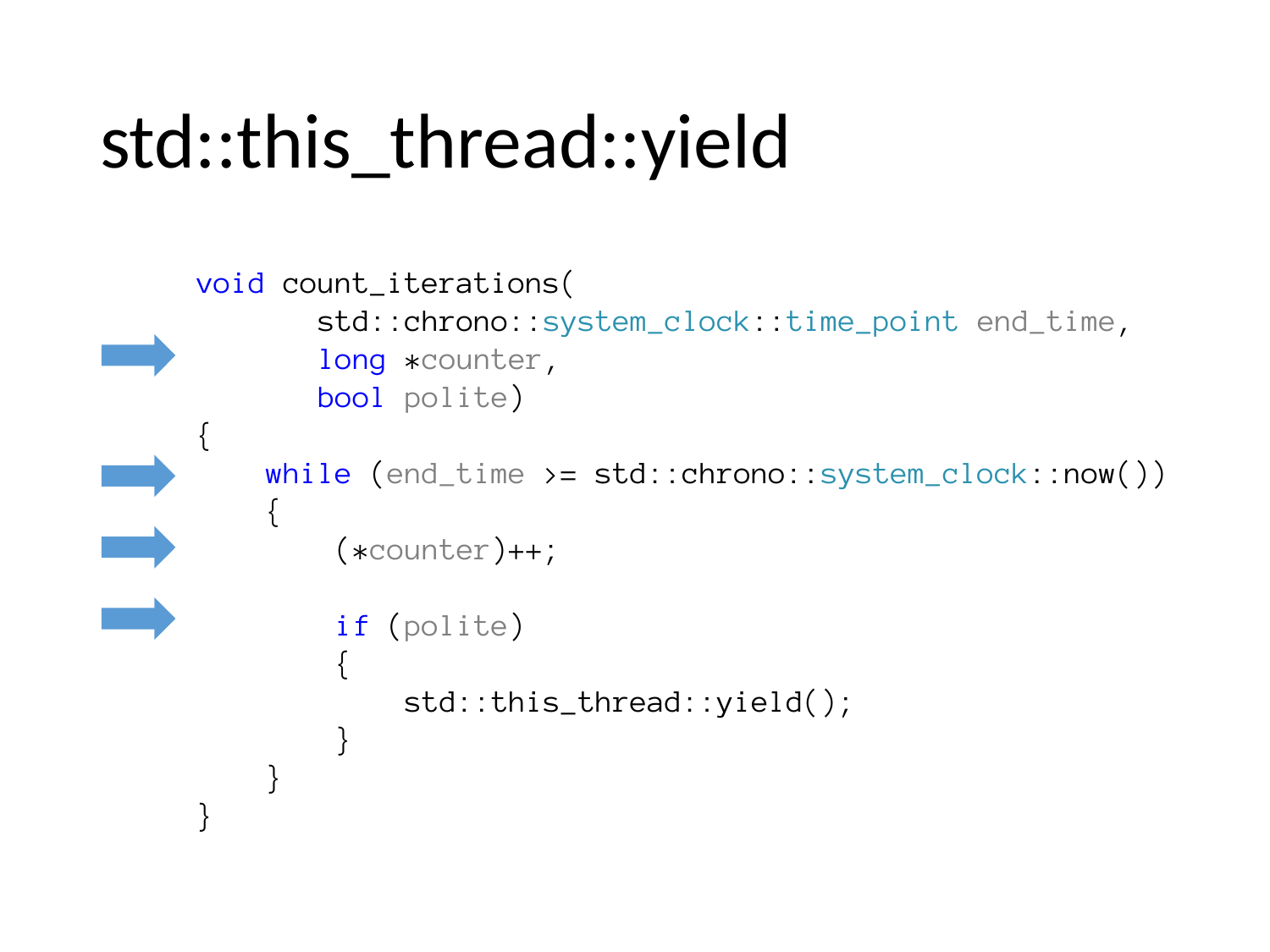

# std::this_thread::yield
void count_iterations(
       std::chrono::system_clock::time_point end_time,
       long *counter,
       bool polite)
{
    while (end_time >= std::chrono::system_clock::now())
    {
        (*counter)++;

        if (polite)
        {
            std::this_thread::yield();
        }
    }
}